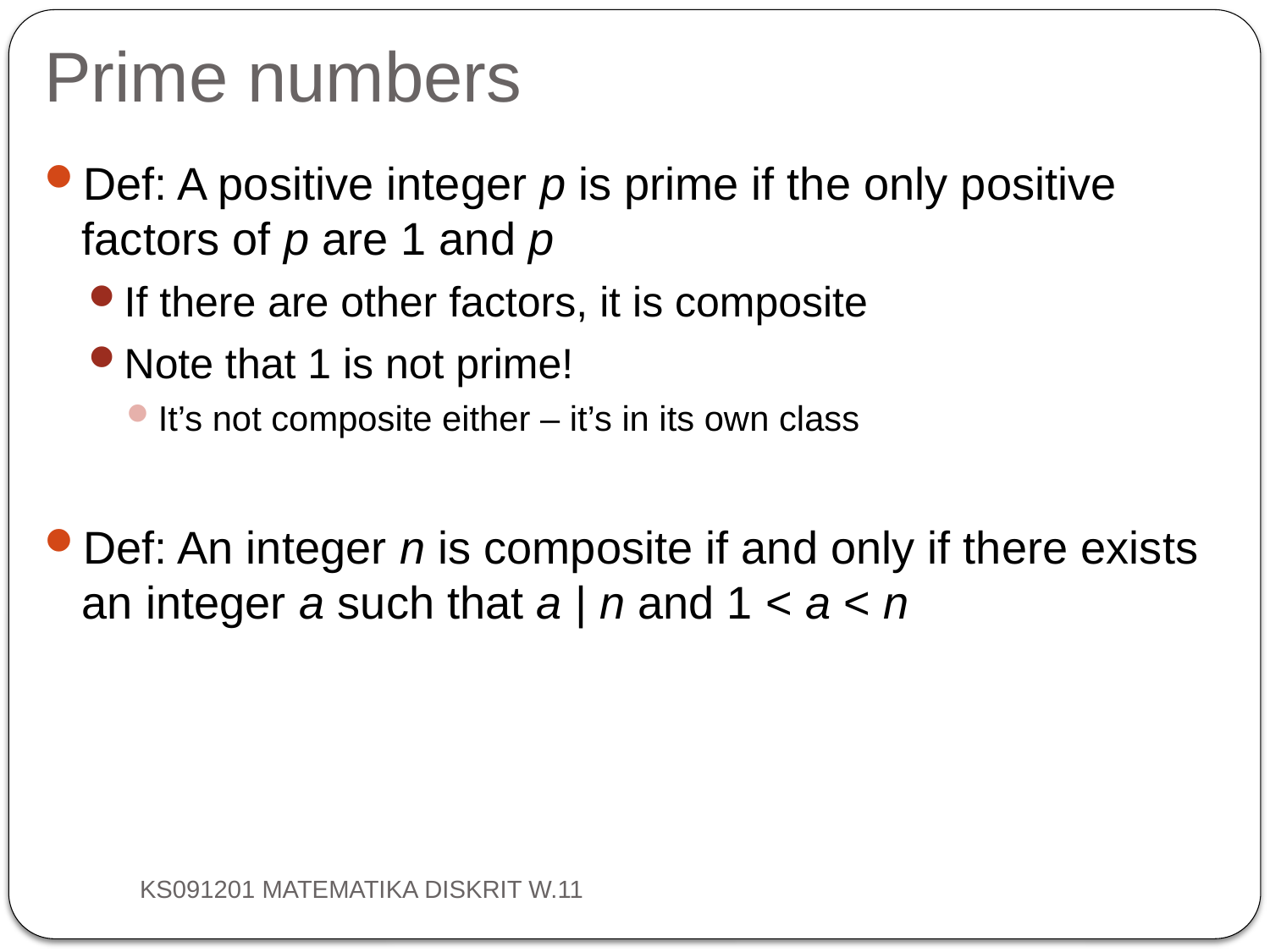

Prime numbers
Def: A positive integer p is prime if the only positive factors of p are 1 and p
If there are other factors, it is composite
Note that 1 is not prime!
It’s not composite either – it’s in its own class

Def: An integer n is composite if and only if there exists an integer a such that a | n and 1 < a < n
KS091201 MATEMATIKA DISKRIT W.11